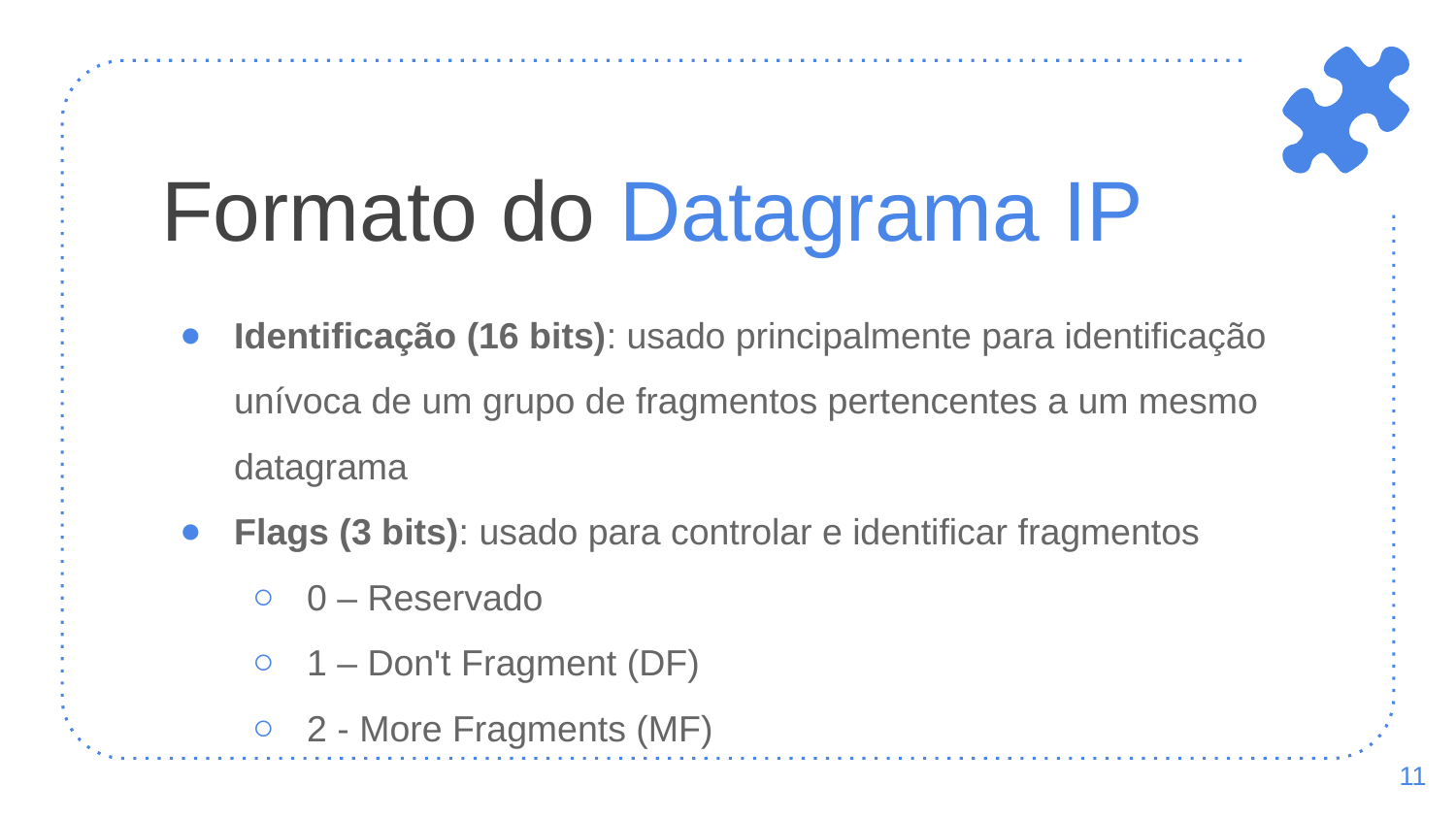

# Formato do Datagrama IP
Identificação (16 bits): usado principalmente para identificação unívoca de um grupo de fragmentos pertencentes a um mesmo datagrama
Flags (3 bits): usado para controlar e identificar fragmentos
0 – Reservado
1 – Don't Fragment (DF)
2 - More Fragments (MF)
11